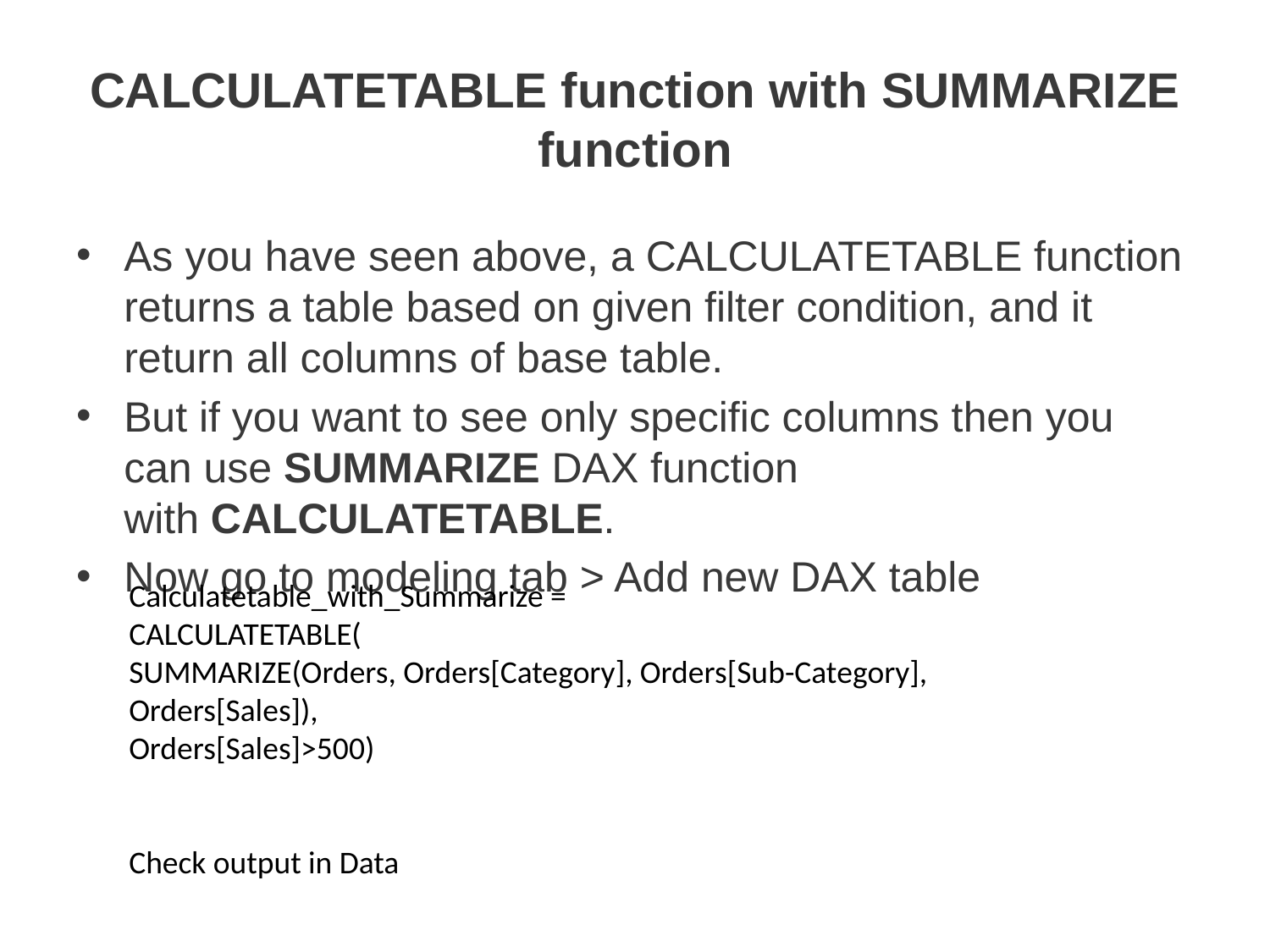

# CALCULATETABLE function with SUMMARIZE function
As you have seen above, a CALCULATETABLE function returns a table based on given filter condition, and it return all columns of base table.
But if you want to see only specific columns then you can use SUMMARIZE DAX function with CALCULATETABLE.
Now go to modeling tab > Add new DAX table

Calculatetable_with_Summarize =
CALCULATETABLE(
SUMMARIZE(Orders, Orders[Category], Orders[Sub-Category], Orders[Sales]),
Orders[Sales]>500)

Check output in Data